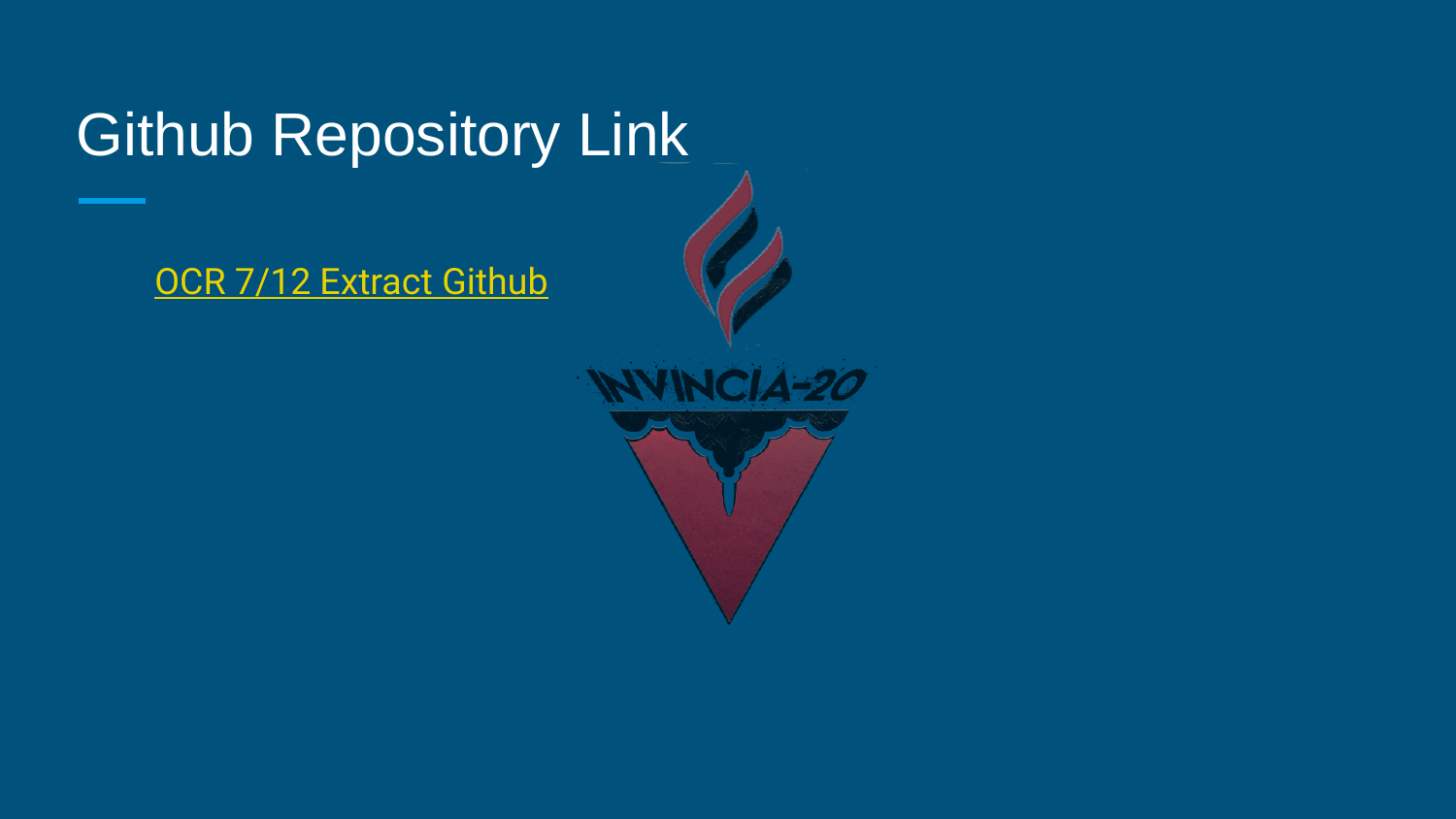

# Github Repository Link
OCR 7/12 Extract Github